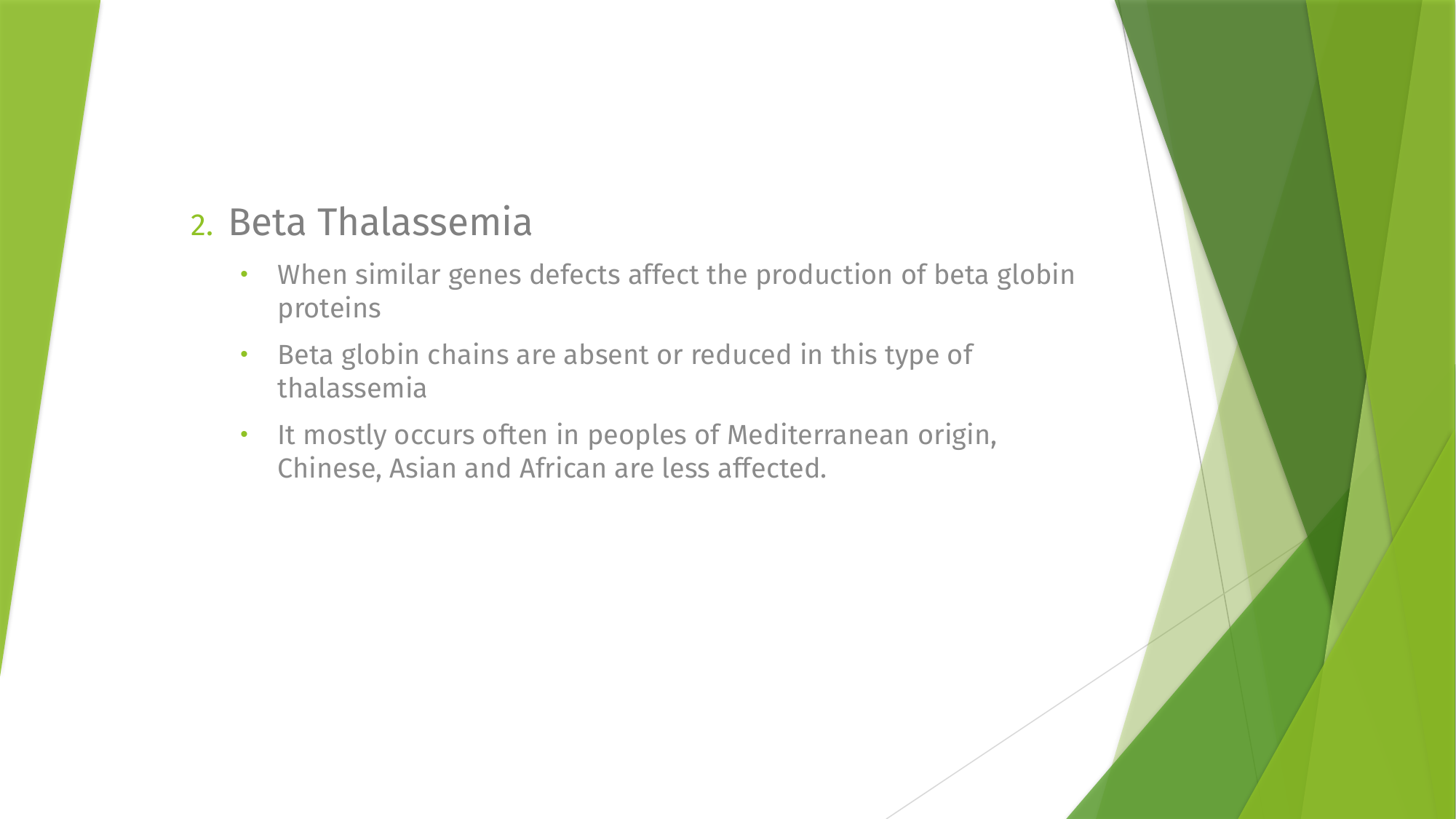

Beta Thalassemia
When similar genes defects affect the production of beta globin proteins
Beta globin chains are absent or reduced in this type of thalassemia
It mostly occurs often in peoples of Mediterranean origin, Chinese, Asian and African are less affected.